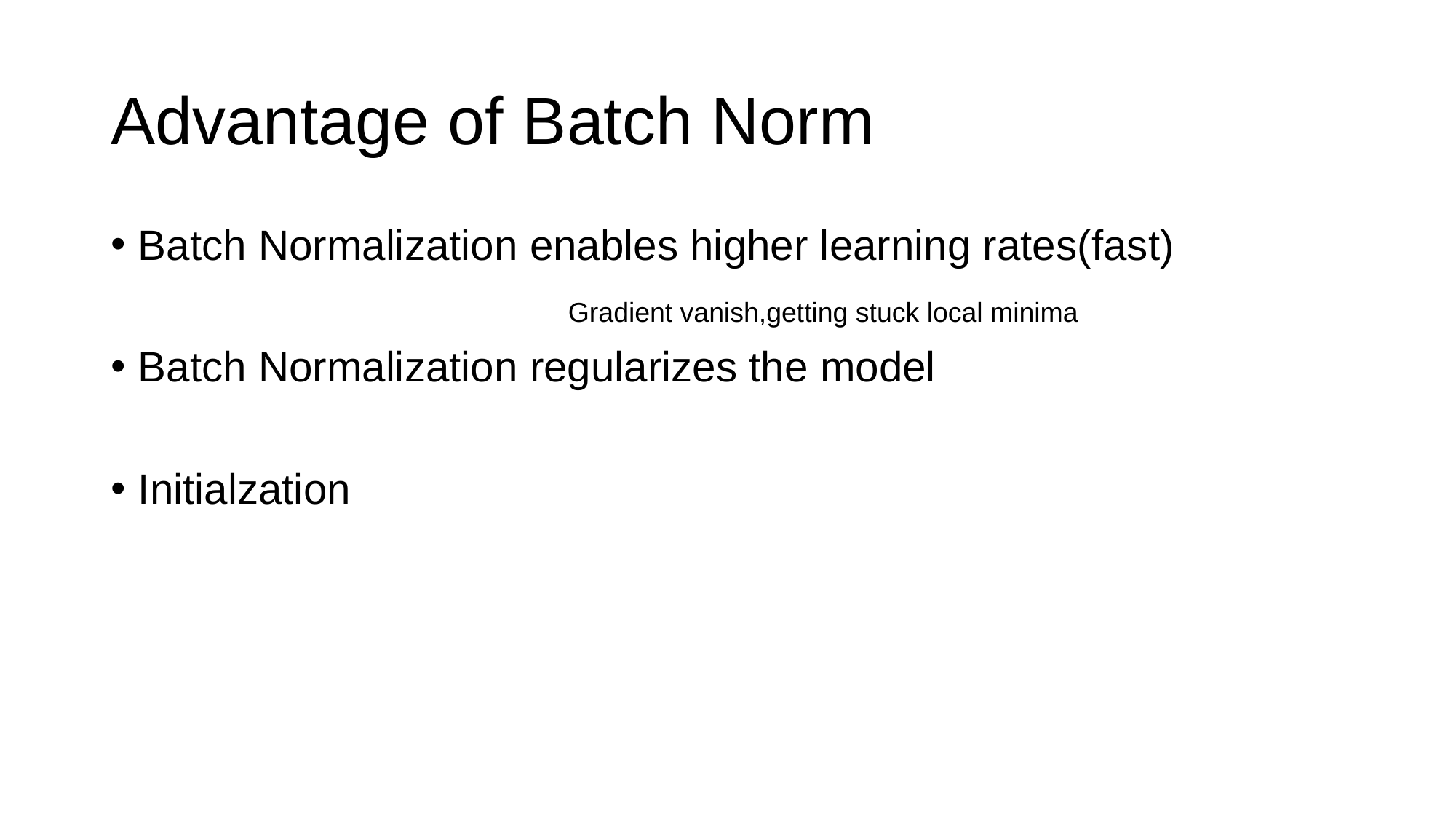

# Advantage of Batch Norm
Batch Normalization enables higher learning rates(fast)

Batch Normalization regularizes the model

Initialzation
Gradient vanish,getting stuck local minima